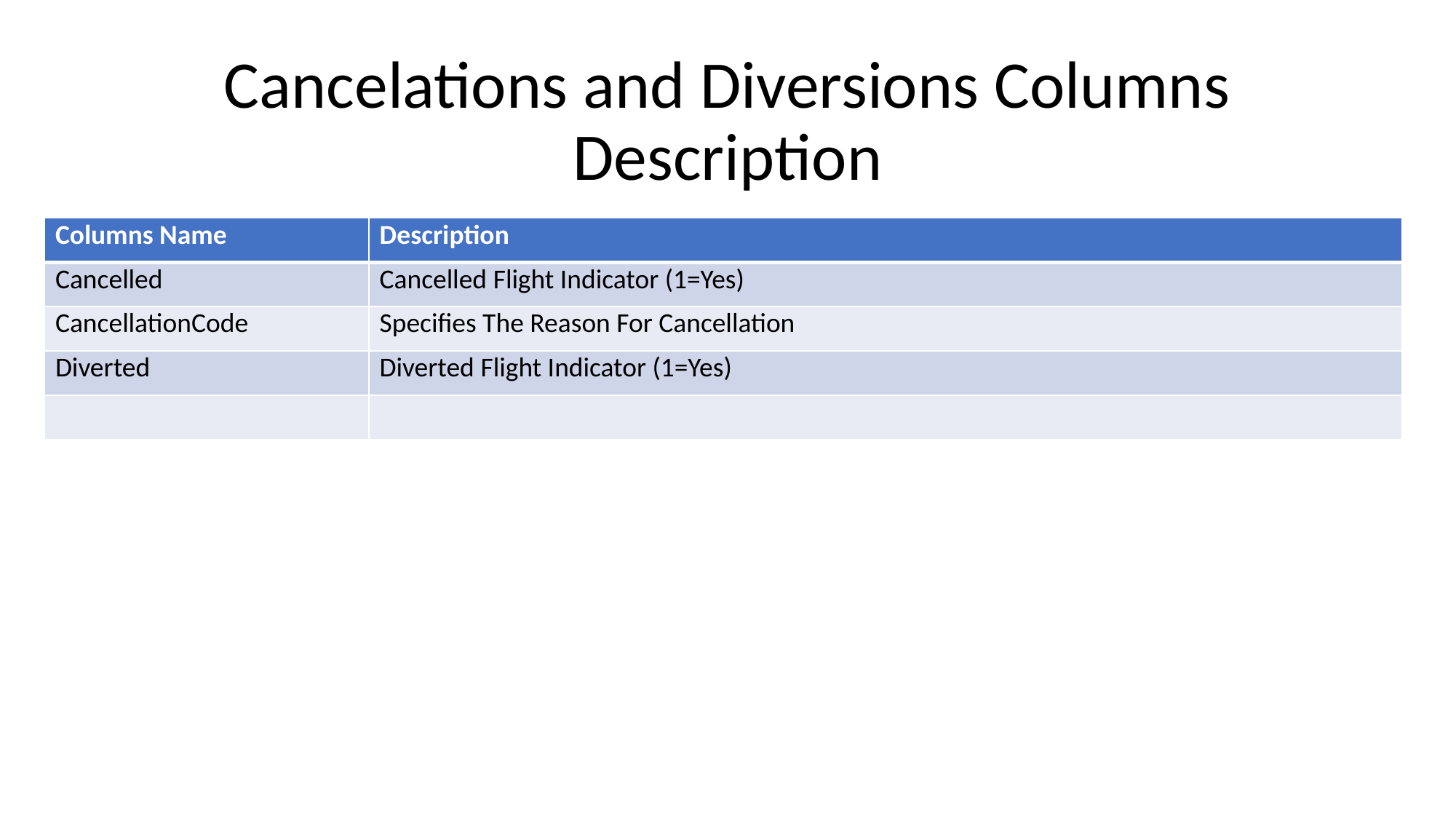

# Cancelations and Diversions Columns Description
| Columns Name | Description |
| --- | --- |
| Cancelled | Cancelled Flight Indicator (1=Yes) |
| CancellationCode | Specifies The Reason For Cancellation |
| Diverted | Diverted Flight Indicator (1=Yes) |
|  |  |